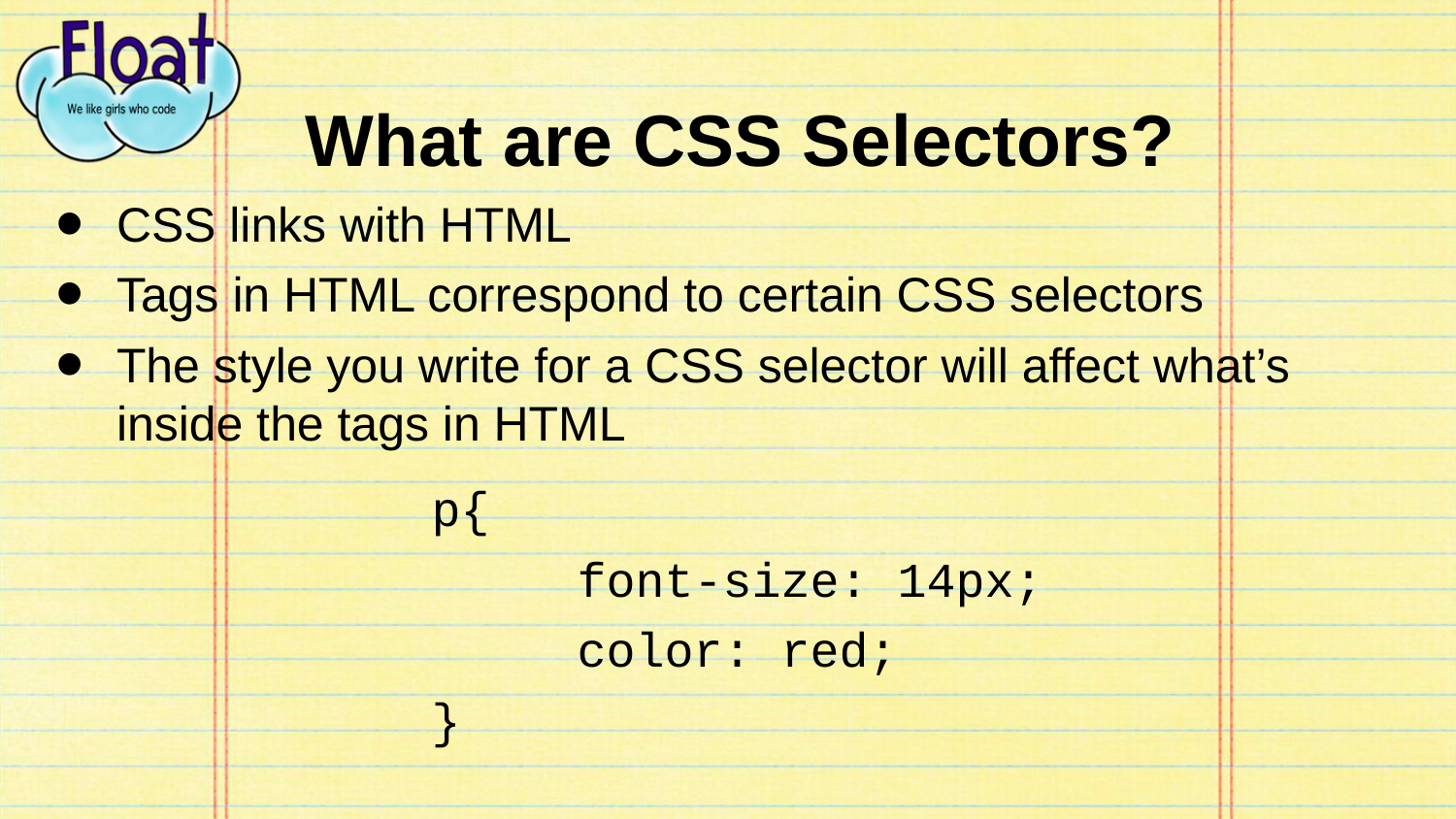

# What are CSS Selectors?
CSS links with HTML
Tags in HTML correspond to certain CSS selectors
The style you write for a CSS selector will affect what’s inside the tags in HTML

p{
	font-size: 14px;
	color: red;
}